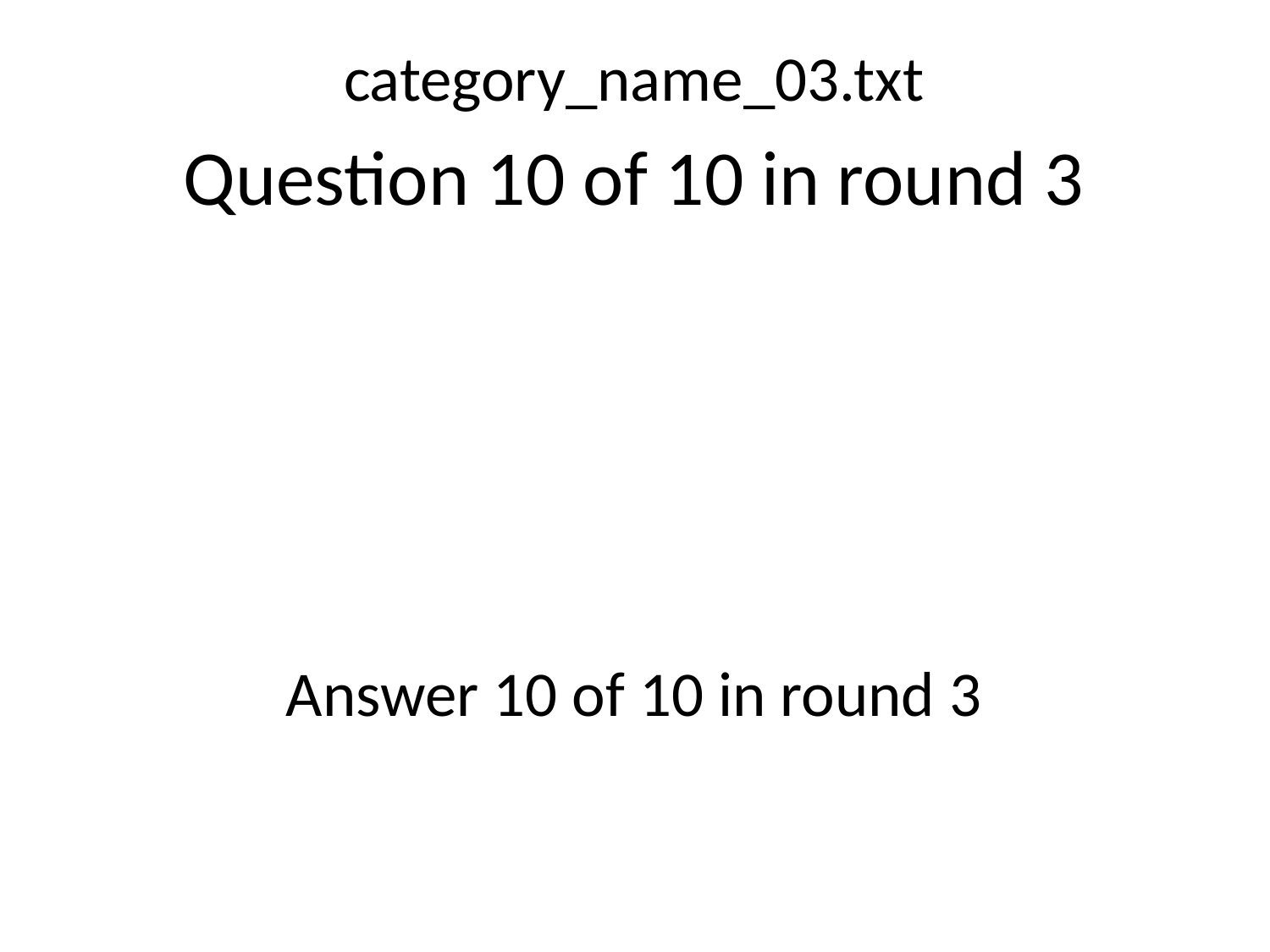

category_name_03.txt
Question 10 of 10 in round 3
Answer 10 of 10 in round 3